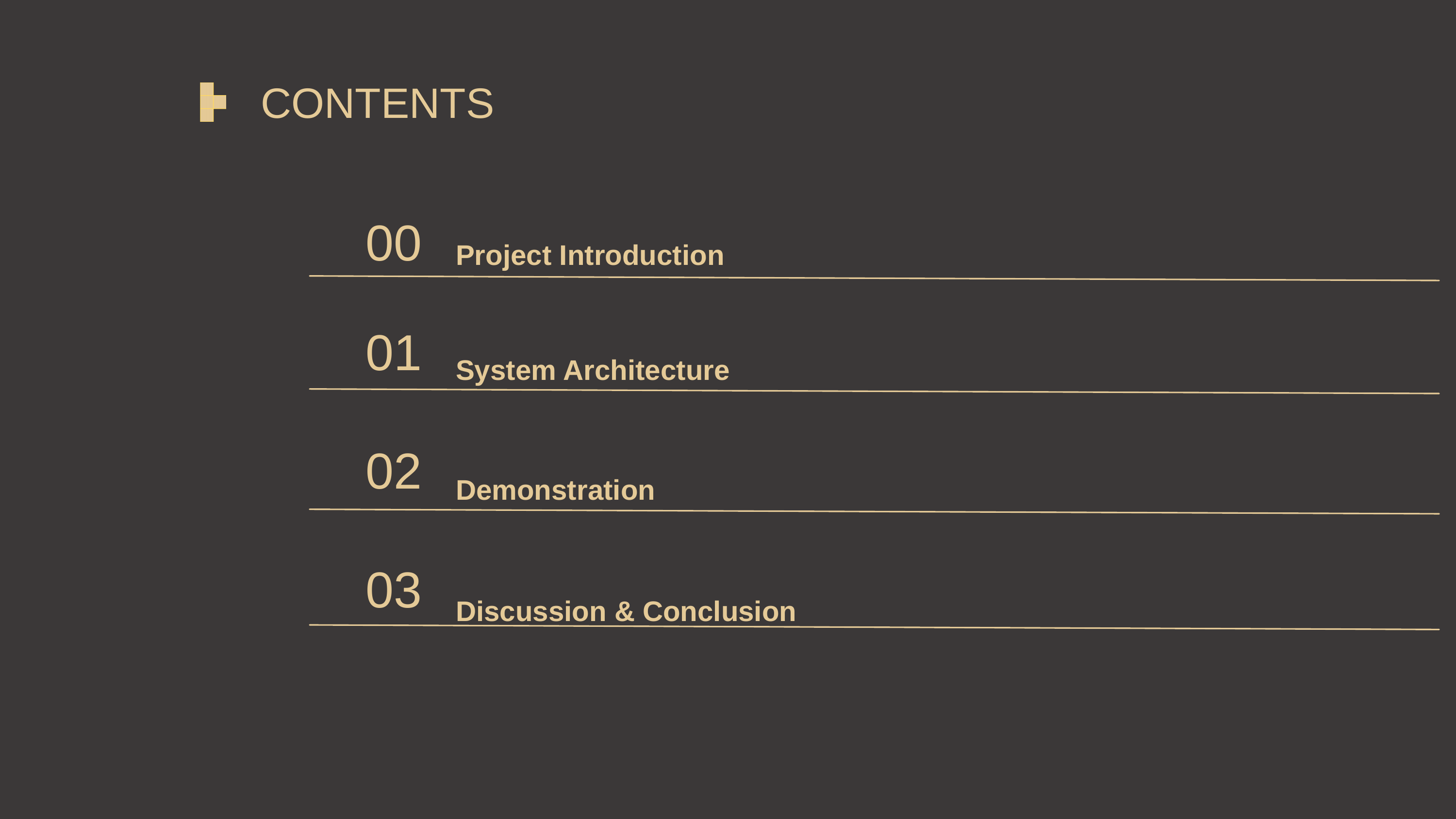

CONTENTS
Project Introduction
00

01
System Architecture

02
Demonstration

03
Discussion & Conclusion